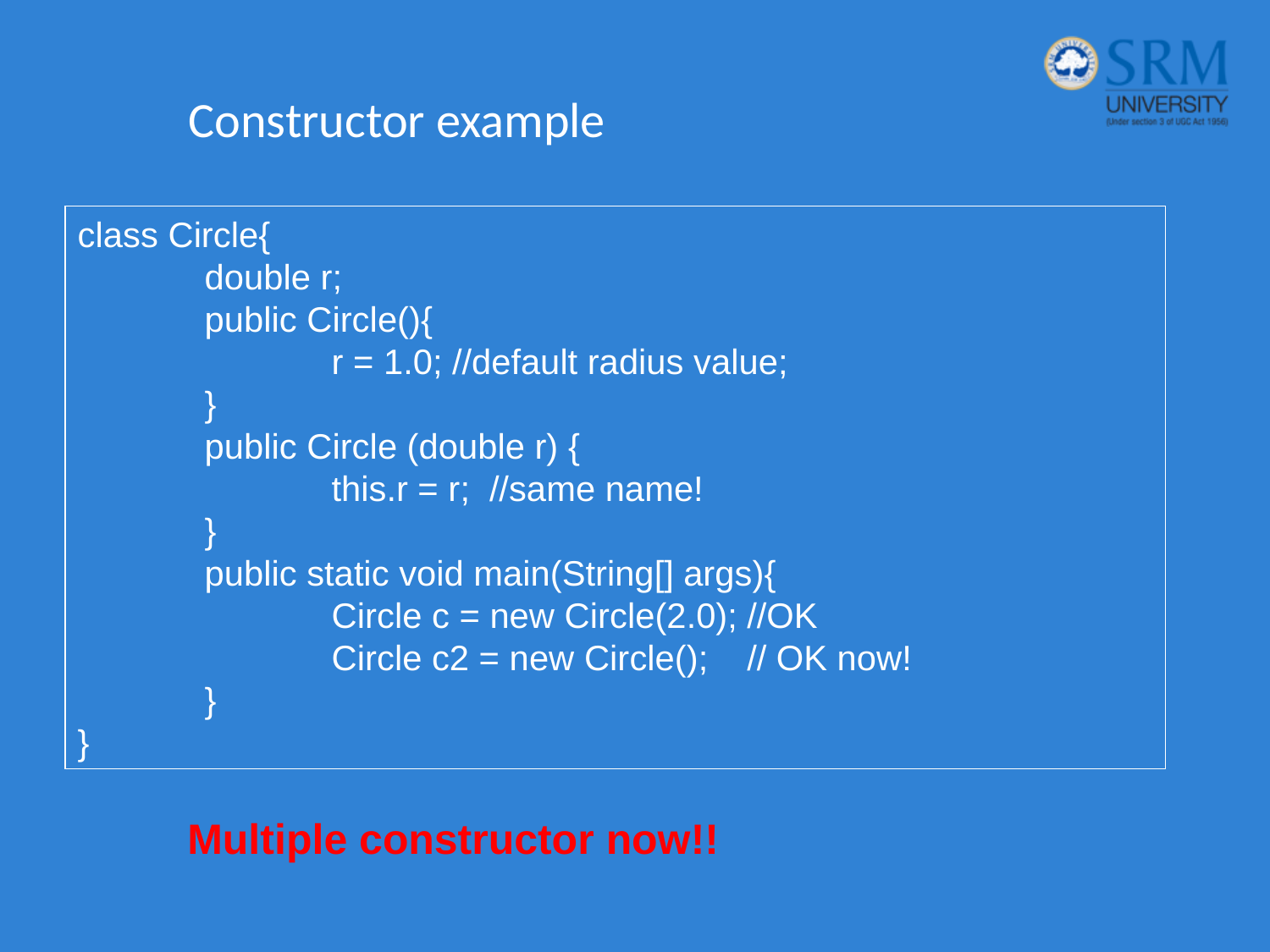

# Constructor example
class Circle{
	double r;
	public Circle(){
		r = 1.0; //default radius value;
	}
	public Circle (double r) {
		this.r = r;  //same name!
	}
	public static void main(String[] args){
		Circle c = new Circle(2.0); //OK
		Circle c2 = new Circle();    // OK now!
	}
}
Multiple constructor now!!